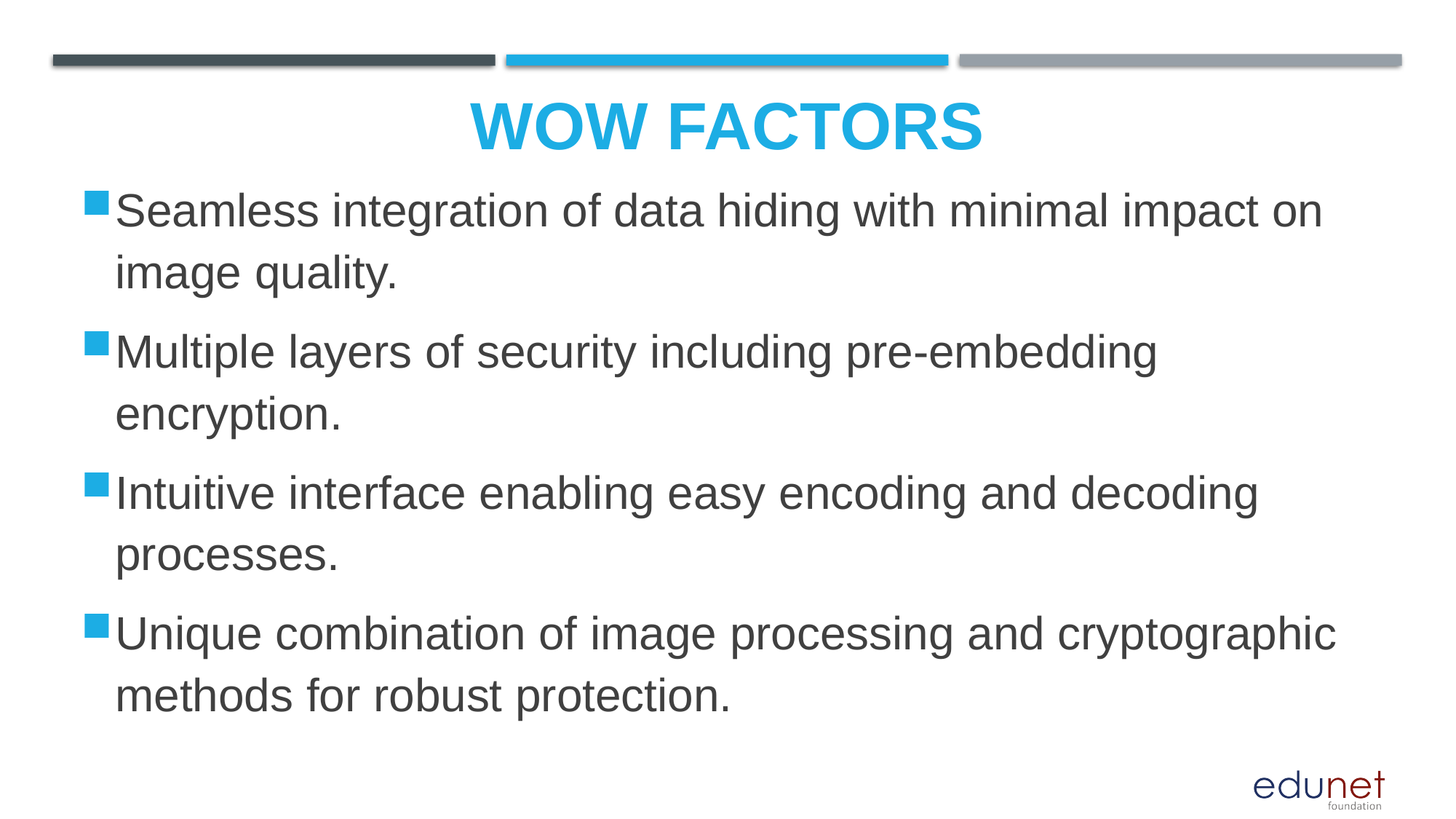

# Wow factors
Seamless integration of data hiding with minimal impact on image quality.
Multiple layers of security including pre-embedding encryption.
Intuitive interface enabling easy encoding and decoding processes.
Unique combination of image processing and cryptographic methods for robust protection.